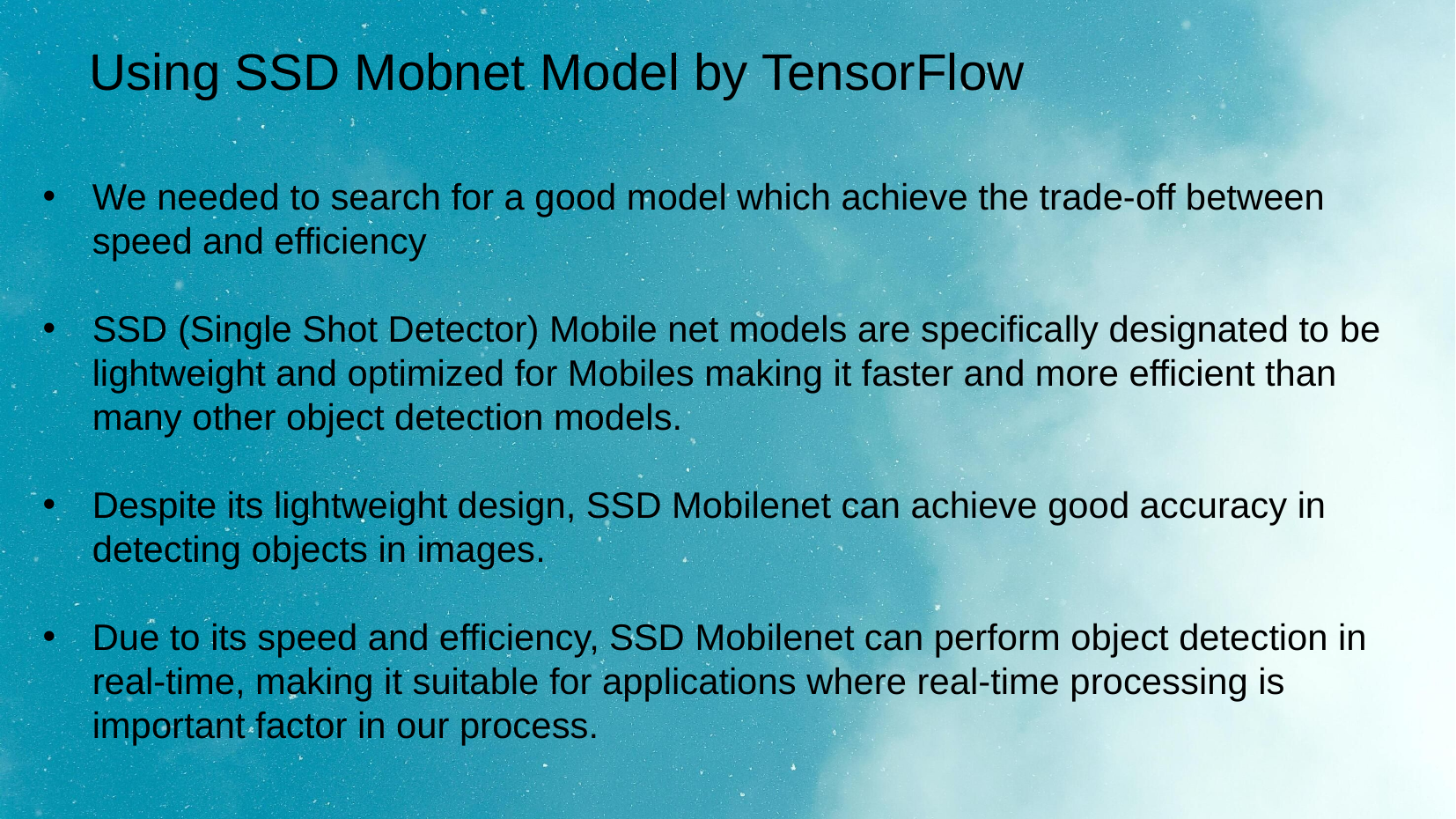

Using SSD Mobnet Model by TensorFlow
We needed to search for a good model which achieve the trade-off between speed and efficiency

SSD (Single Shot Detector) Mobile net models are specifically designated to be lightweight and optimized for Mobiles making it faster and more efficient than many other object detection models.

Despite its lightweight design, SSD Mobilenet can achieve good accuracy in detecting objects in images.

Due to its speed and efficiency, SSD Mobilenet can perform object detection in real-time, making it suitable for applications where real-time processing is important factor in our process.